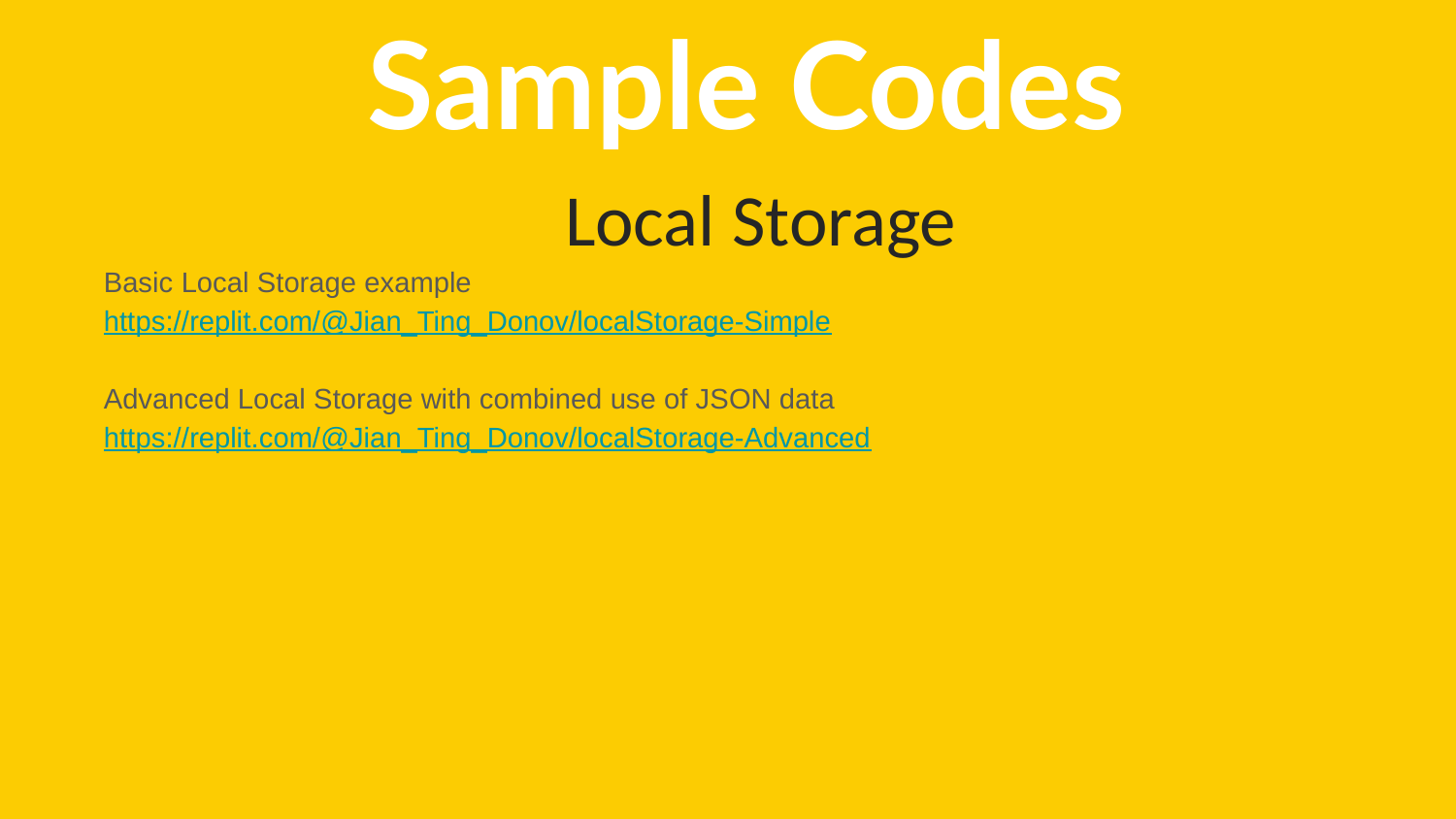

Sample Codes
Local Storage
Basic Local Storage example
https://replit.com/@Jian_Ting_Donov/localStorage-Simple

Advanced Local Storage with combined use of JSON data
https://replit.com/@Jian_Ting_Donov/localStorage-Advanced